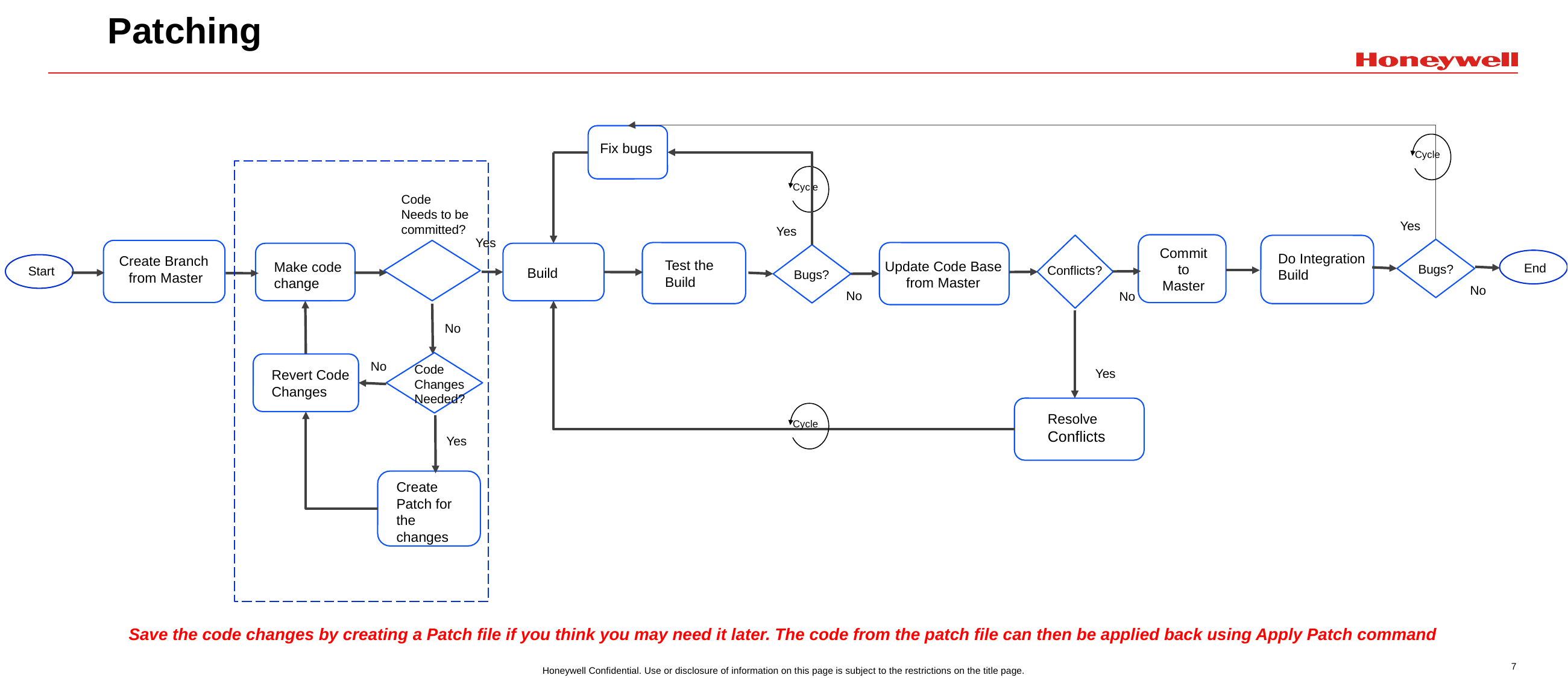

# Patching

Fix bugs

Cycle

Cycle
Code
Needs to be committed?
Yes
Yes
Yes

Commit to Master

Do Integration Build

Create Branch
from Master

Test the Build

Update Code Base from Master

Build

Make code change

End
Bugs?
Conflicts?
Start
Bugs?
No
No
No
No

Revert Code Changes
No
Code Changes
Needed?
Yes

Resolve
Conflicts

Cycle
Yes

Create Patch for the changes
Save the code changes by creating a Patch file if you think you may need it later. The code from the patch file can then be applied back using Apply Patch command